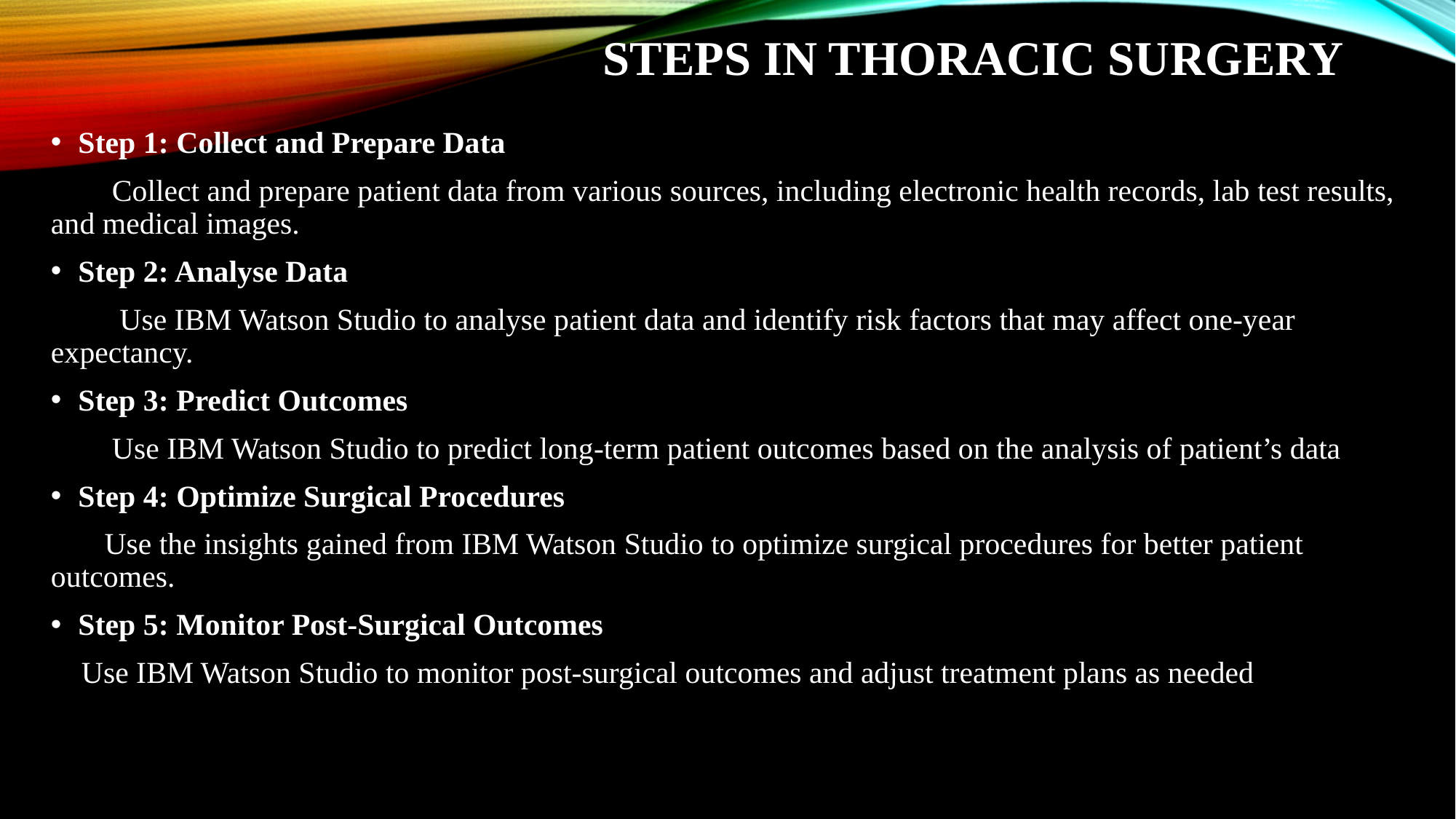

# Steps in thoracic surgery
Step 1: Collect and Prepare Data
        Collect and prepare patient data from various sources, including electronic health records, lab test results, and medical images.
Step 2: Analyse Data
         Use IBM Watson Studio to analyse patient data and identify risk factors that may affect one-year   expectancy.
Step 3: Predict Outcomes
        Use IBM Watson Studio to predict long-term patient outcomes based on the analysis of patient’s data
Step 4: Optimize Surgical Procedures
       Use the insights gained from IBM Watson Studio to optimize surgical procedures for better patient  outcomes.
Step 5: Monitor Post-Surgical Outcomes
    Use IBM Watson Studio to monitor post-surgical outcomes and adjust treatment plans as needed